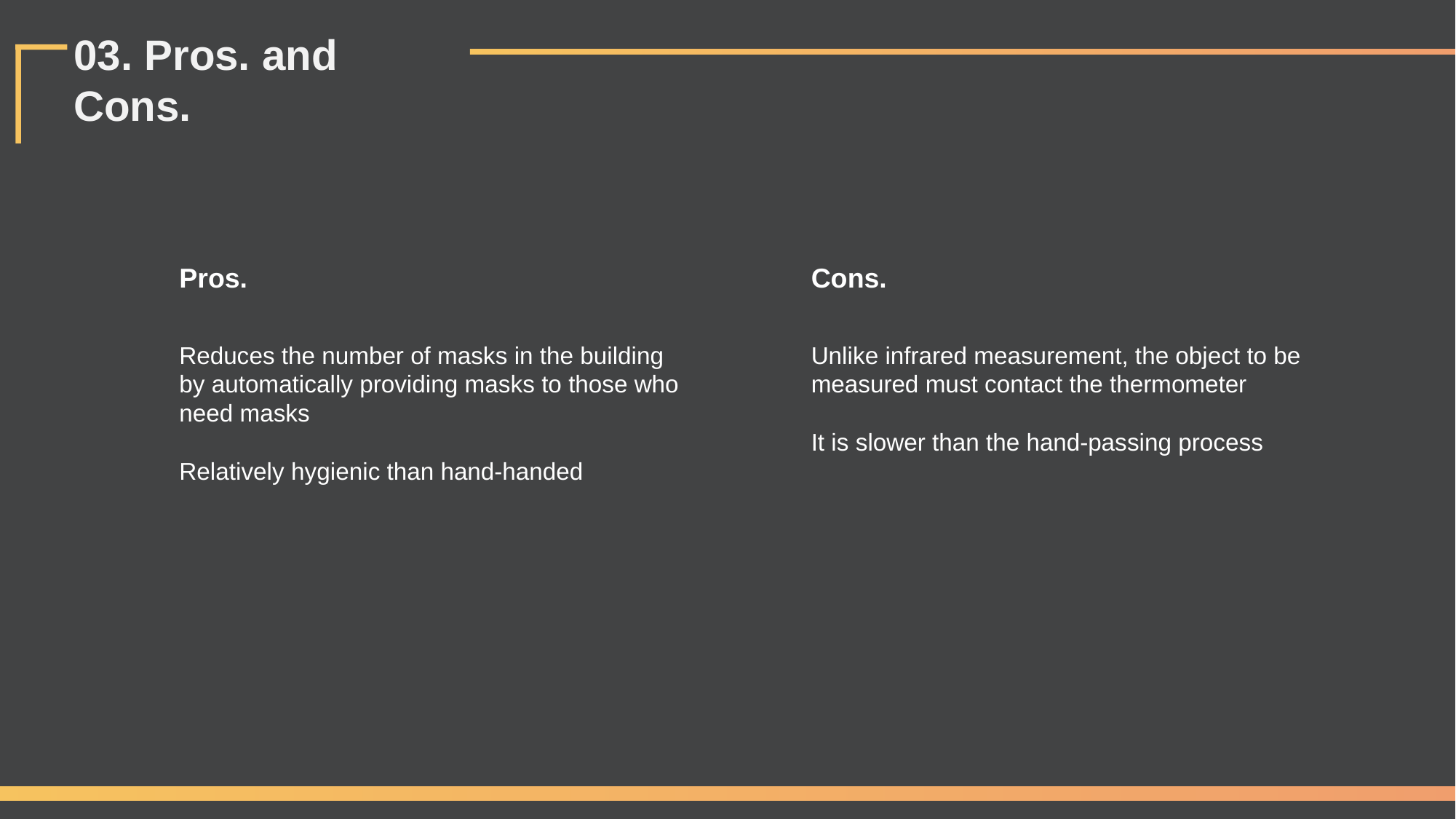

03. Pros. and Cons.

Pros.
Cons.

Reduces the number of masks in the building by automatically providing masks to those who need masks

Relatively hygienic than hand-handed

Unlike infrared measurement, the object to be measured must contact the thermometer

It is slower than the hand-passing process